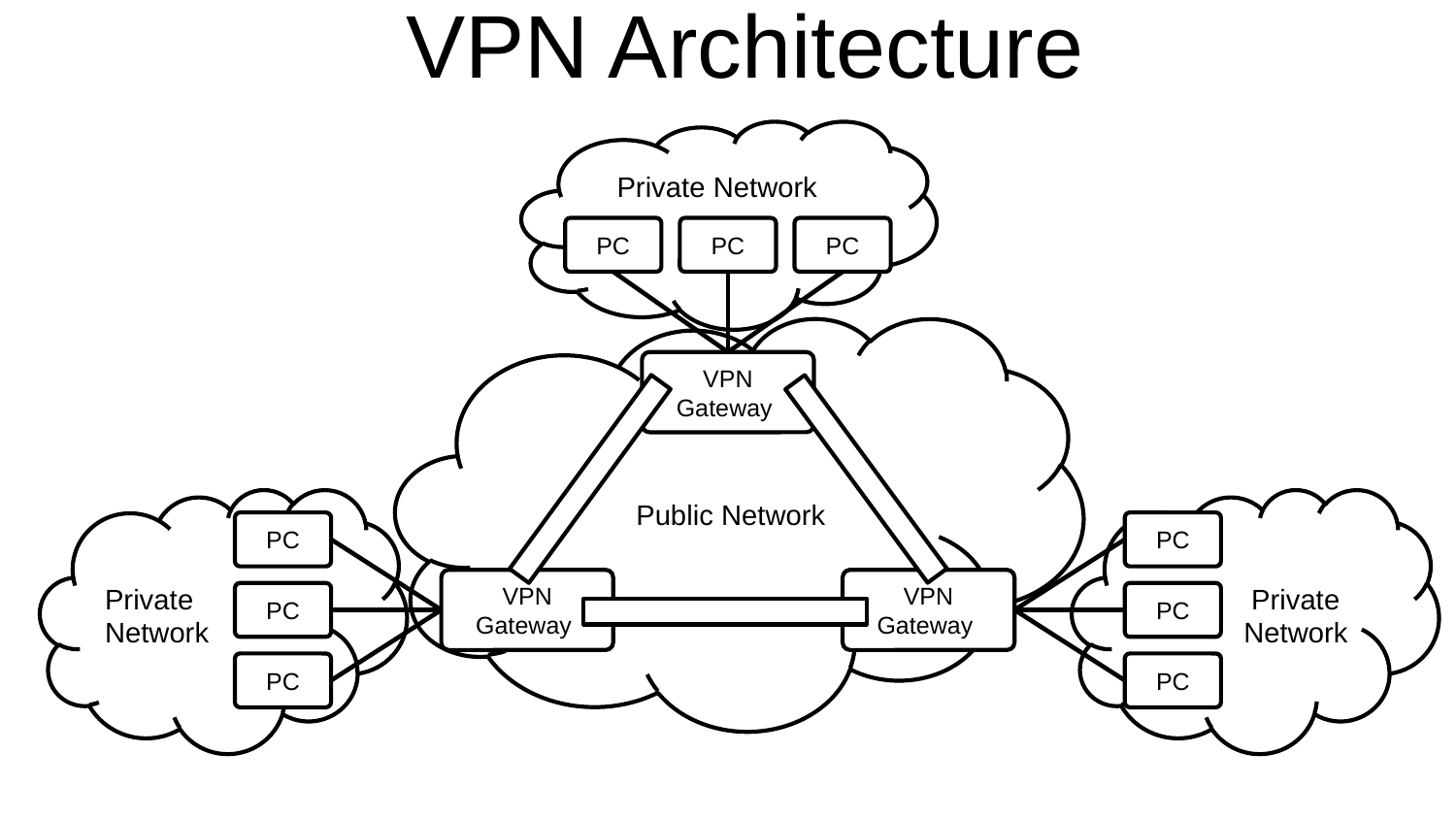

# VPN Architecture
   Private Network

PC
PC
PC
    Public Network
VPN
Gateway

Private
Network
Private
Network
PC
PC
PC
PC
PC
PC
VPN
Gateway
VPN
Gateway